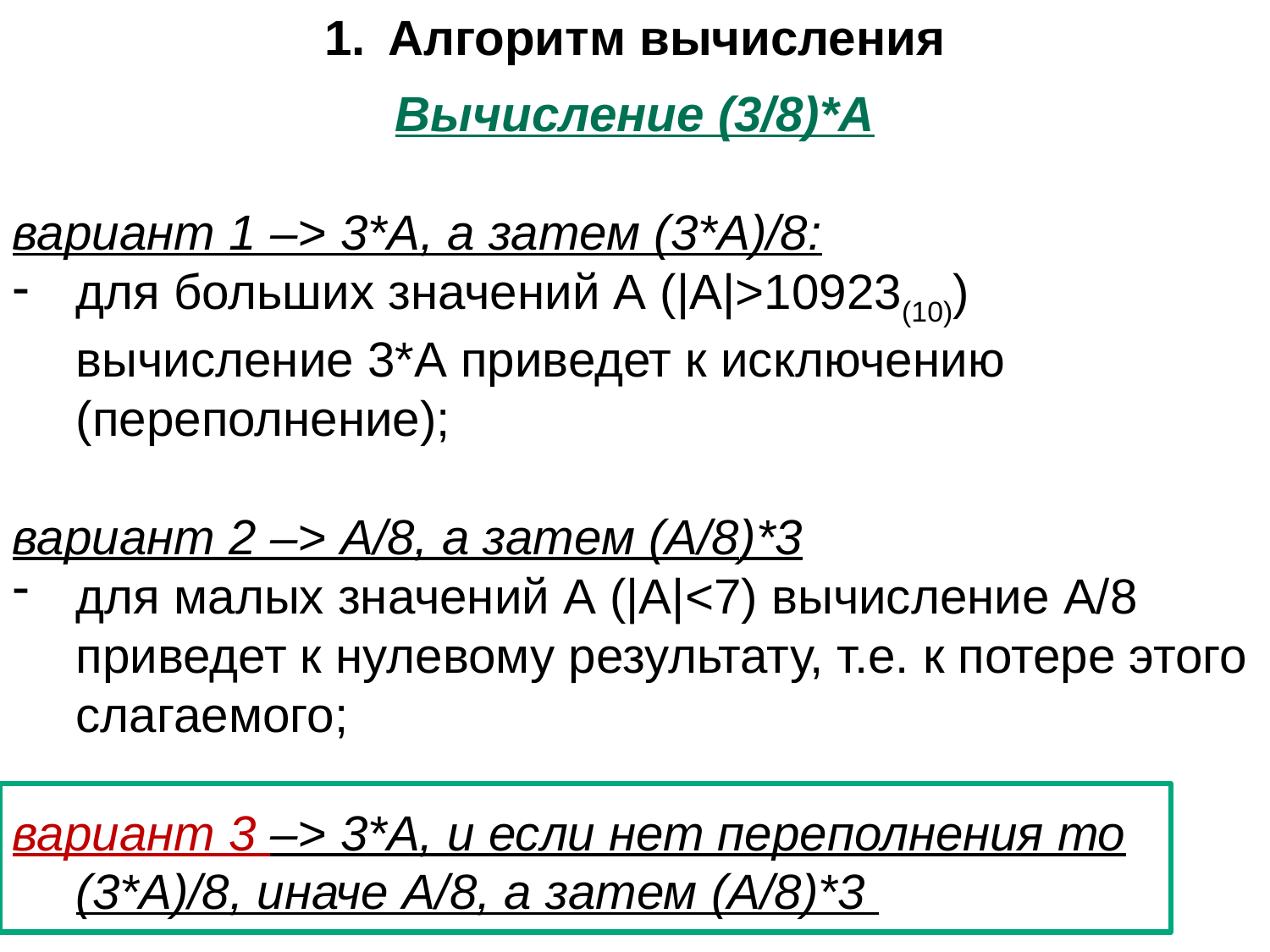

Алгоритм вычисления

Вычисление (3/8)*А

вариант 1 –> 3*А, а затем (3*А)/8:
для больших значений А (|A|>10923(10)) вычисление 3*А приведет к исключению (переполнение);

вариант 2 –> А/8, а затем (А/8)*3
для малых значений А (|А|<7) вычисление А/8 приведет к нулевому результату, т.е. к потере этого слагаемого;

вариант 3 –> 3*А, и если нет переполнения то (3*А)/8, иначе А/8, а затем (А/8)*3